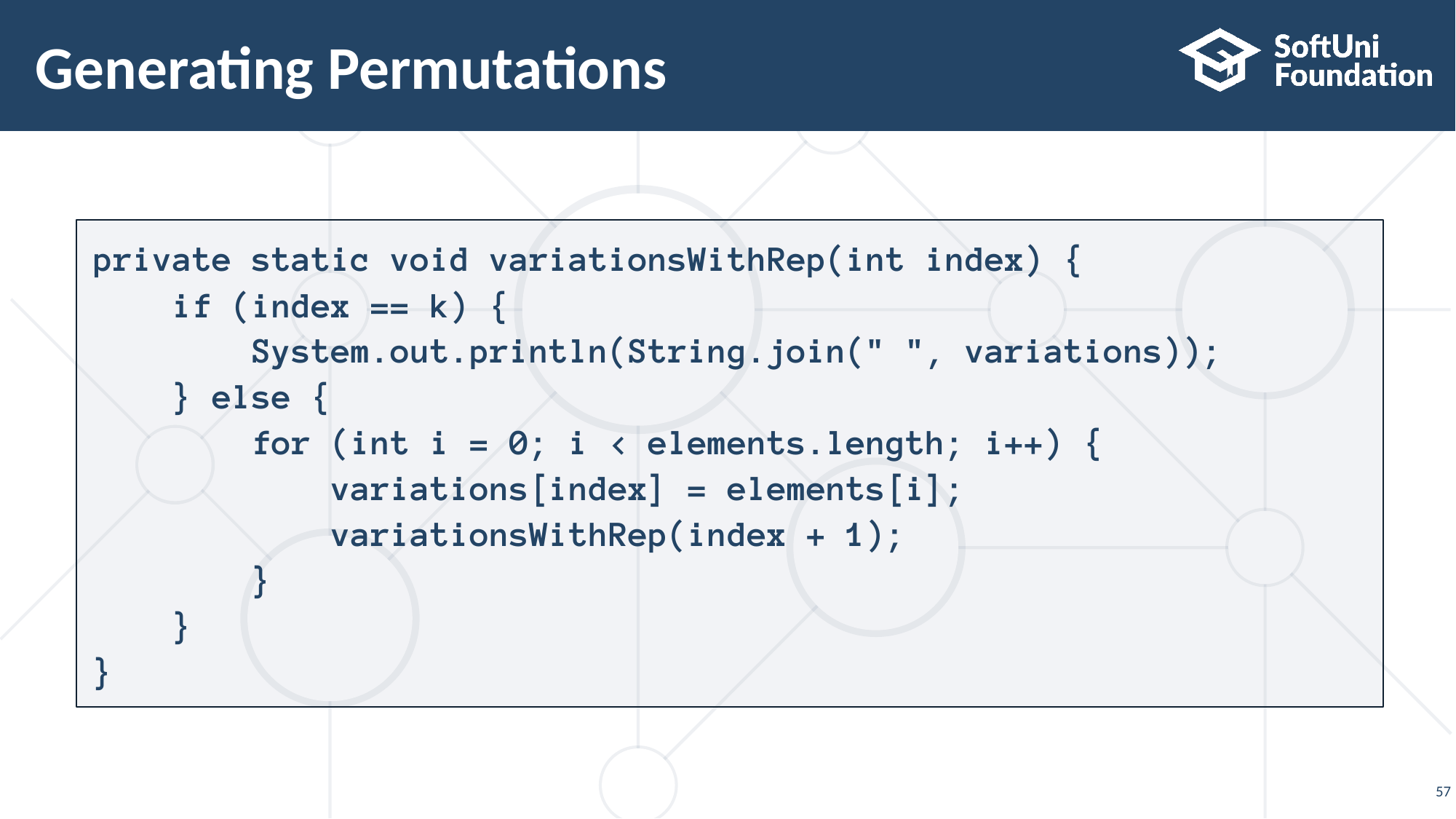

# Generating Permutations
private static void variationsWithRep(int index) {
    if (index == k) {
        System.out.println(String.join(" ", variations));
    } else {
        for (int i = 0; i < elements.length; i++) {
            variations[index] = elements[i];
            variationsWithRep(index + 1);
        }
    }
}
57